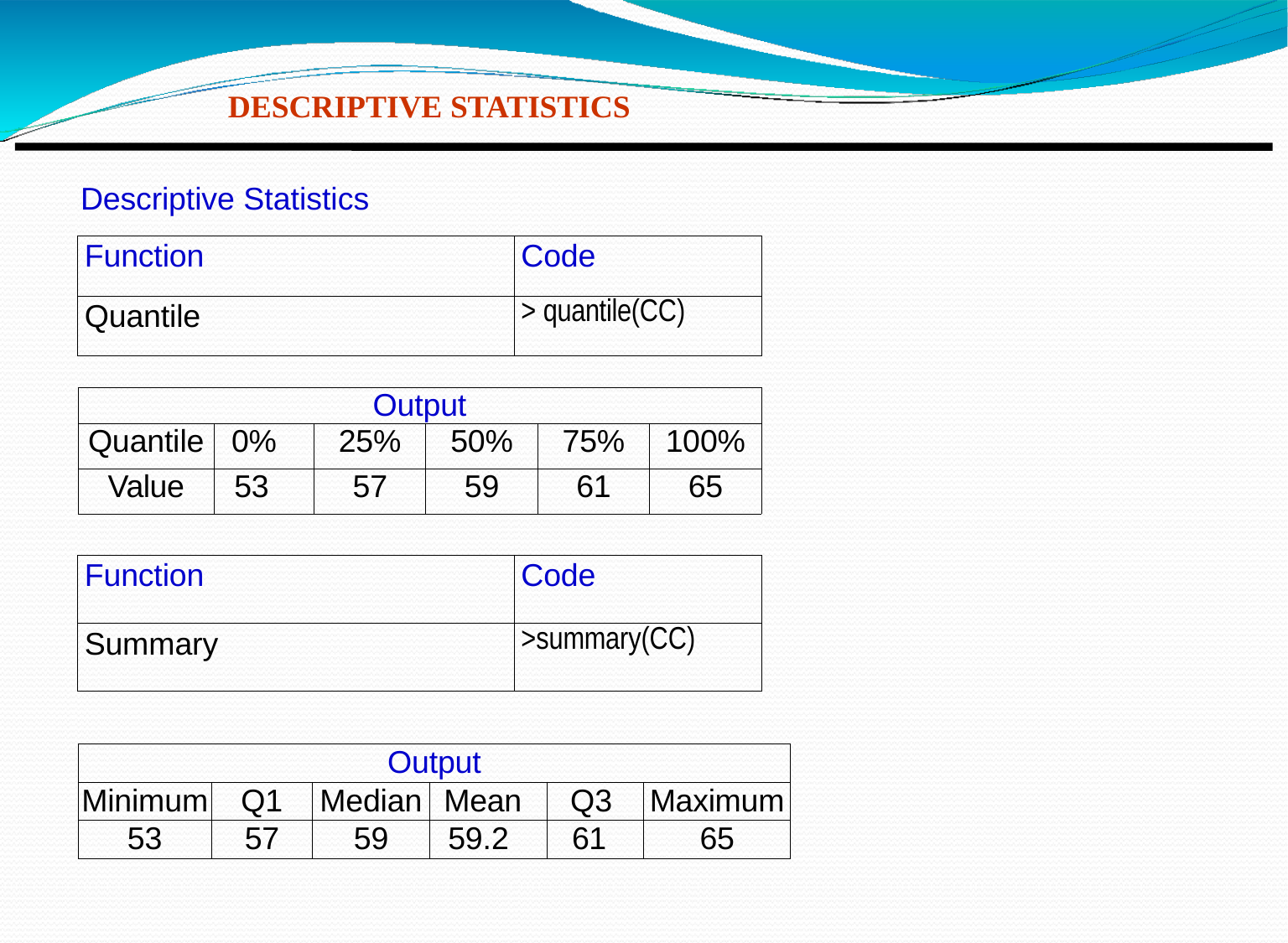

DESCRIPTIVE STATISTICS

Descriptive Statistics
| Function | Code |
| --- | --- |
| Quantile | > quantile(CC) |
| Output |  |  |  |  |  |
| --- | --- | --- | --- | --- | --- |
| Quantile | 0% | 25% | 50% | 75% | 100% |
| Value | 53 | 57 | 59 | 61 | 65 |
| Function | Code |
| --- | --- |
| Summary | >summary(CC) |
| Output |  |  |  |  |  |
| --- | --- | --- | --- | --- | --- |
| Minimum | Q1 | Median | Mean | Q3 | Maximum |
| 53 | 57 | 59 | 59.2 | 61 | 65 |